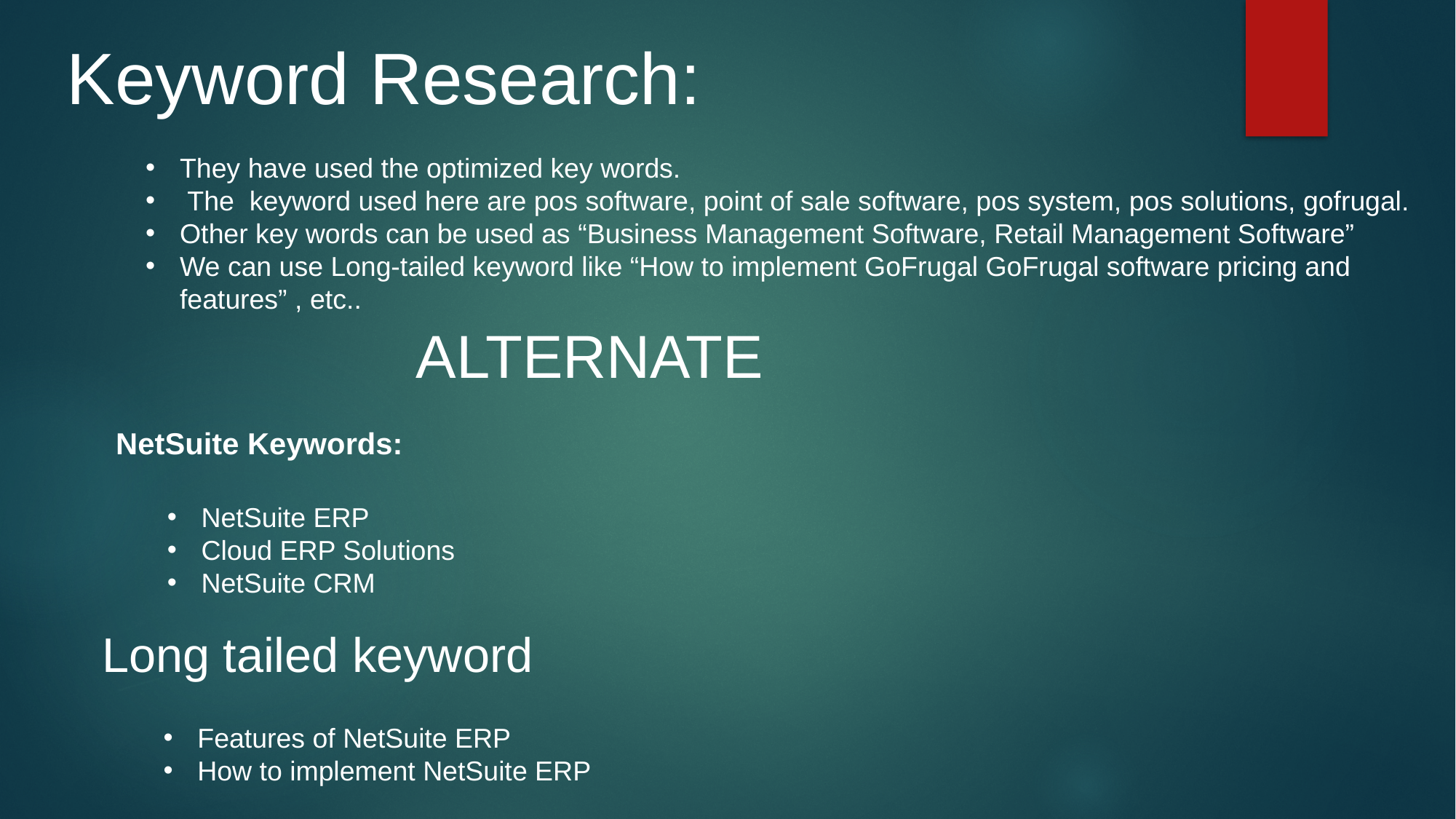

Keyword Research:
They have used the optimized key words.
 The  keyword used here are pos software, point of sale software, pos system, pos solutions, gofrugal.
Other key words can be used as “Business Management Software, Retail Management Software”
We can use Long-tailed keyword like “How to implement GoFrugal GoFrugal software pricing and features” , etc..
ALTERNATE
NetSuite Keywords:
NetSuite ERP
Cloud ERP Solutions
NetSuite CRM
 Long tailed keyword
Features of NetSuite ERP
How to implement NetSuite ERP